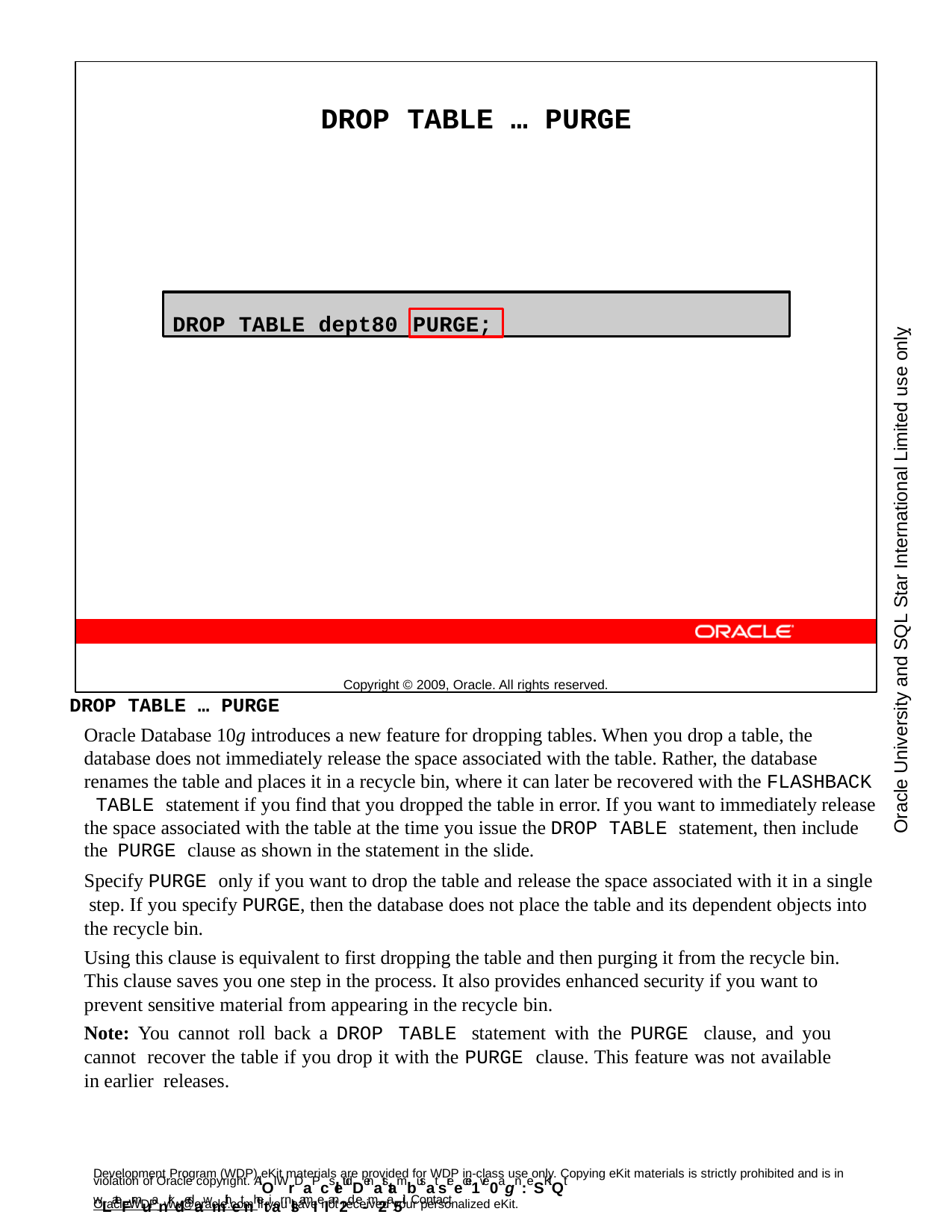

DROP TABLE … PURGE

Copyright © 2009, Oracle. All rights reserved.
DROP TABLE dept80
PURGE;
Oracle University and SQL Star International Limited use onlyฺ

DROP TABLE … PURGE
Oracle Database 10g introduces a new feature for dropping tables. When you drop a table, the  database does not immediately release the space associated with the table. Rather, the database  renames the table and places it in a recycle bin, where it can later be recovered with the FLASHBACK  TABLE statement if you find that you dropped the table in error. If you want to immediately release  the space associated with the table at the time you issue the DROP TABLE statement, then include the  PURGE clause as shown in the statement in the slide.
Specify PURGE only if you want to drop the table and release the space associated with it in a single  step. If you specify PURGE, then the database does not place the table and its dependent objects into  the recycle bin.
Using this clause is equivalent to first dropping the table and then purging it from the recycle bin.  This clause saves you one step in the process. It also provides enhanced security if you want to  prevent sensitive material from appearing in the recycle bin.
Note: You cannot roll back a DROP TABLE statement with the PURGE clause, and you cannot  recover the table if you drop it with the PURGE clause. This feature was not available in earlier  releases.
Development Program (WDP) eKit materials are provided for WDP in-class use only. Copying eKit materials is strictly prohibited and is in
violation of Oracle copyright. AlOl WrDaPcsletudDenatstambusat sreecei1ve0agn:eSKiQt wLateFrmuanrkdedawmithetnhetiar nlsamIeI an2d e-m2a5il. Contact
OracleWDP_ww@oracle.com if you have not received your personalized eKit.